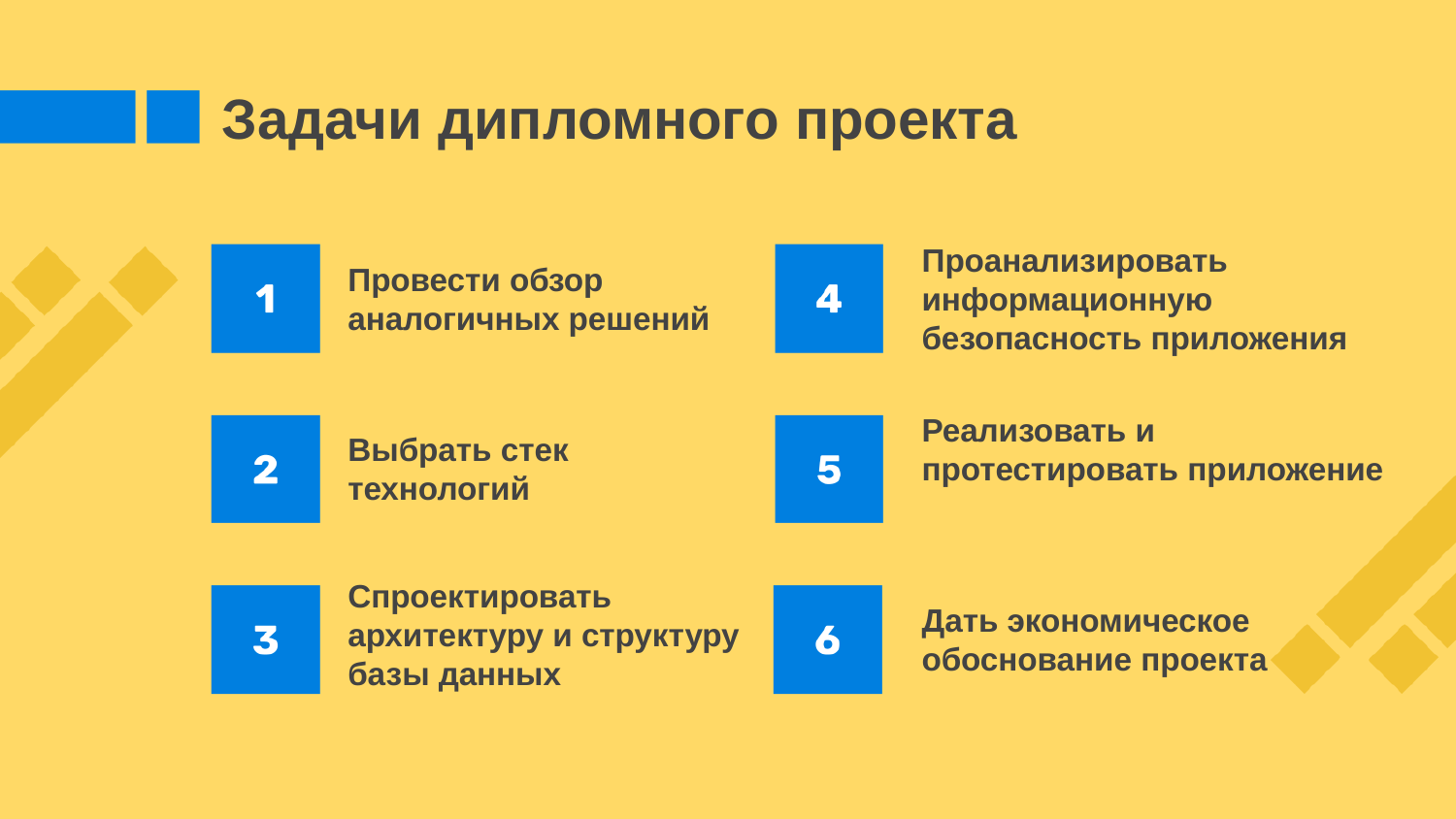

Задачи дипломного проекта

Проанализировать информационную безопасность приложения

Провести обзор аналогичных решений
Реализовать и протестировать приложение
Выбрать стек технологий
Спроектировать архитектуру и структуру базы данных
Дать экономическое обоснование проекта